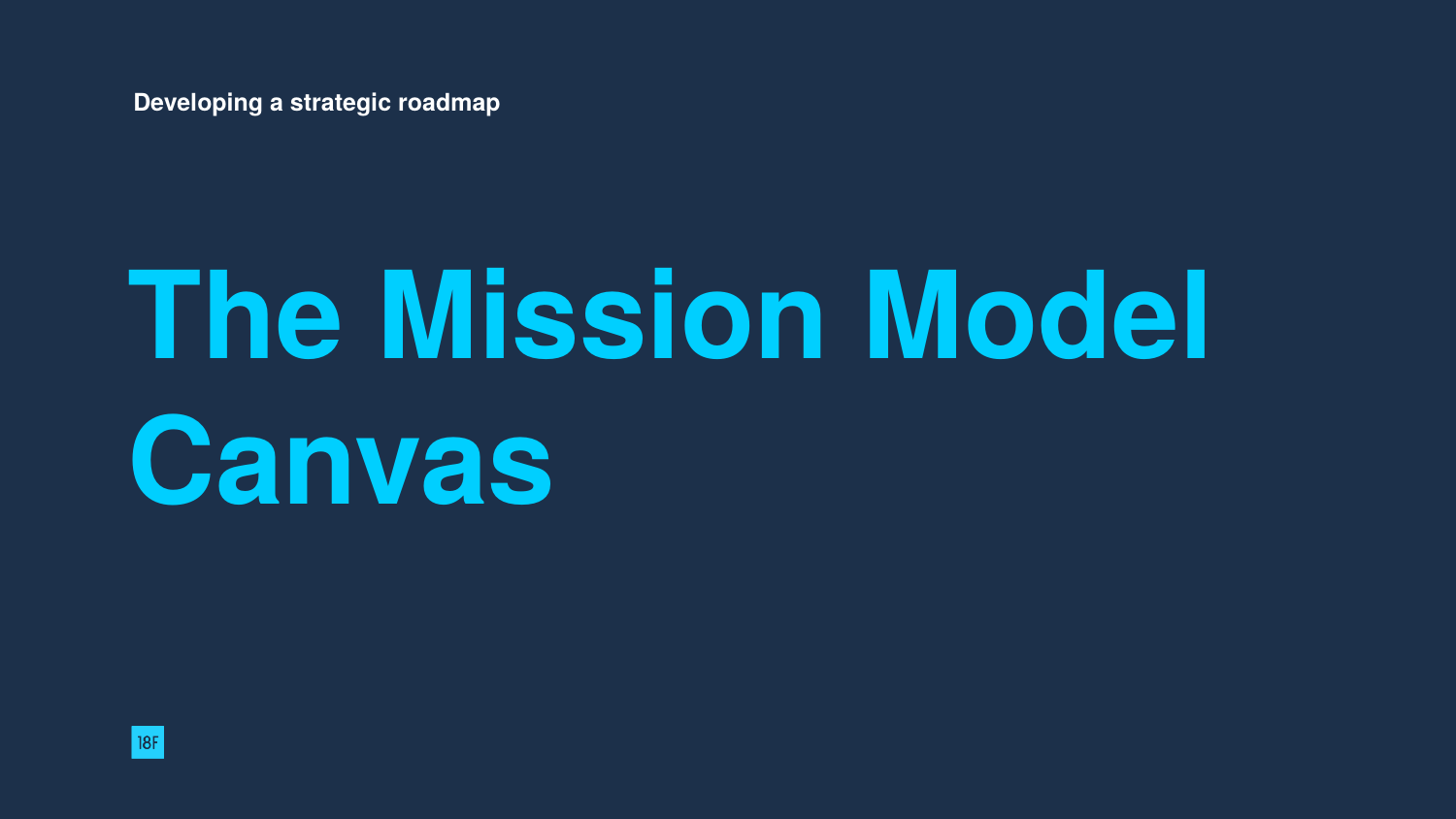

Developing a strategic roadmap
# The Mission Model Canvas